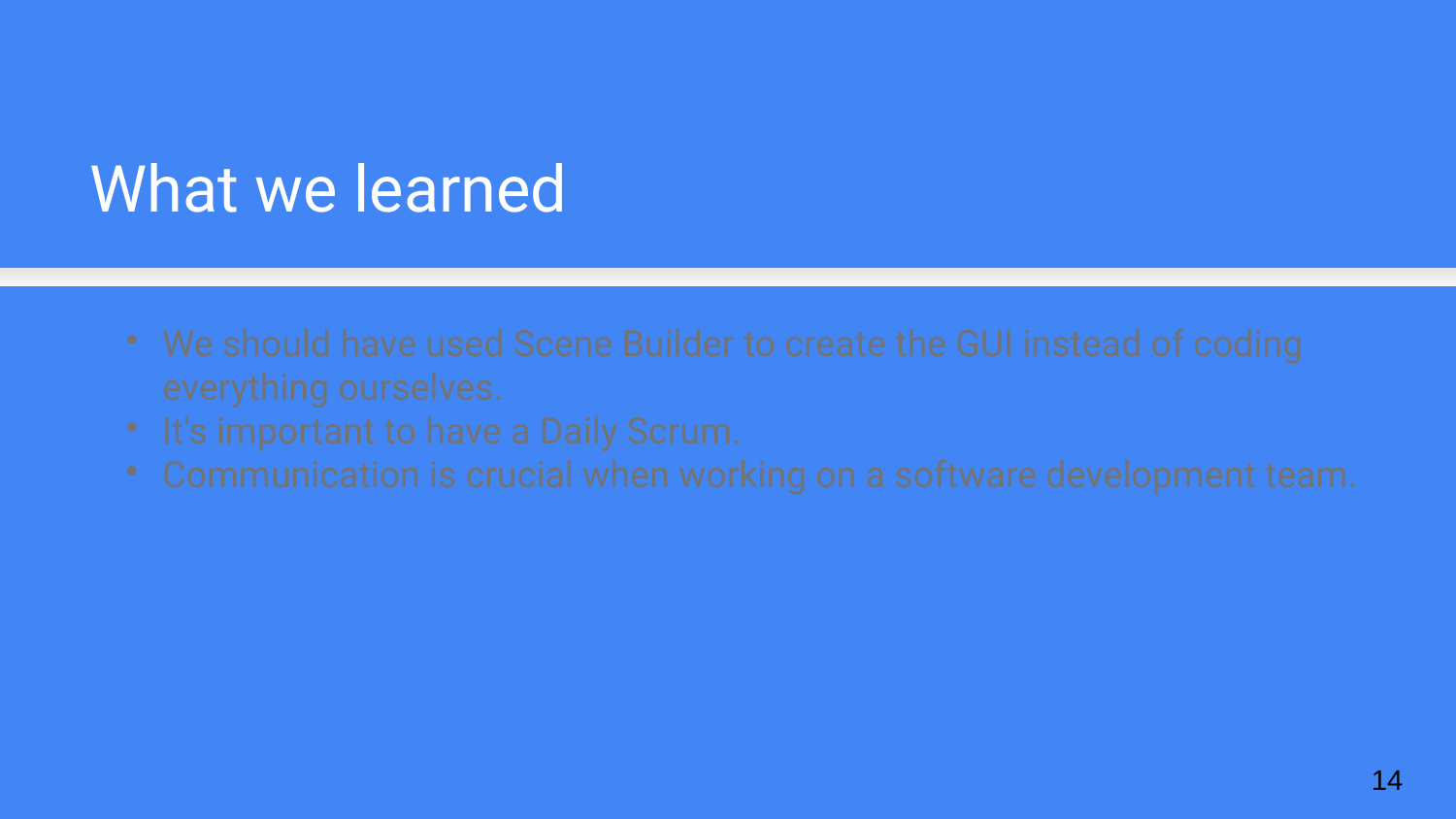

What we learned
We should have used Scene Builder to create the GUI instead of coding everything ourselves.
It's important to have a Daily Scrum.
Communication is crucial when working on a software development team.

14